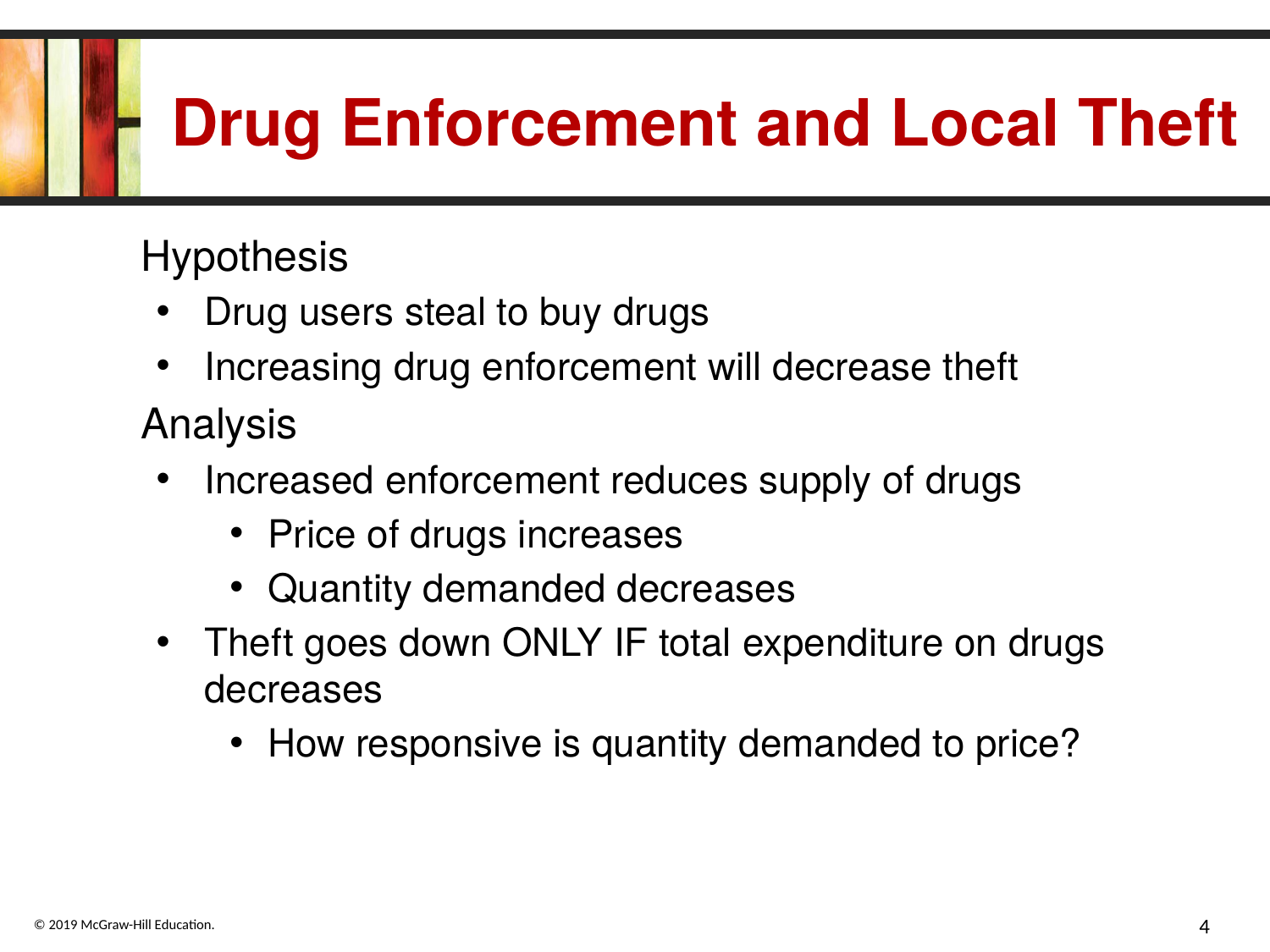

# Drug Enforcement and Local Theft
Hypothesis
Drug users steal to buy drugs
Increasing drug enforcement will decrease theft
Analysis
Increased enforcement reduces supply of drugs
Price of drugs increases
Quantity demanded decreases
Theft goes down ONLY IF total expenditure on drugs decreases
How responsive is quantity demanded to price?